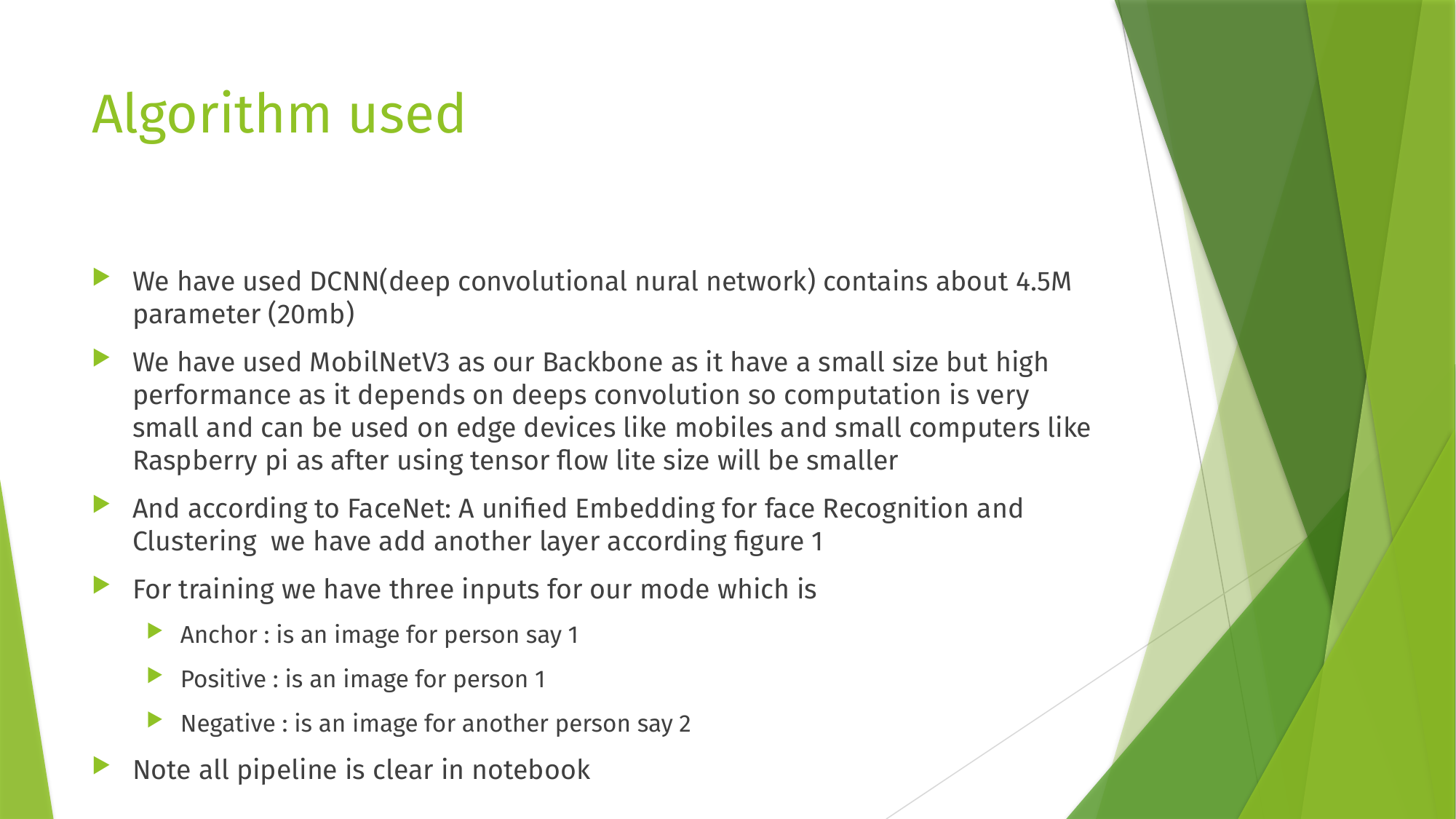

# Algorithm used
We have used DCNN(deep convolutional nural network) contains about 4.5M parameter (20mb)
We have used MobilNetV3 as our Backbone as it have a small size but high performance as it depends on deeps convolution so computation is very small and can be used on edge devices like mobiles and small computers like Raspberry pi as after using tensor flow lite size will be smaller
And according to FaceNet: A unified Embedding for face Recognition and Clustering  we have add another layer according figure 1
For training we have three inputs for our mode which is
Anchor : is an image for person say 1
Positive : is an image for person 1
Negative : is an image for another person say 2
Note all pipeline is clear in notebook